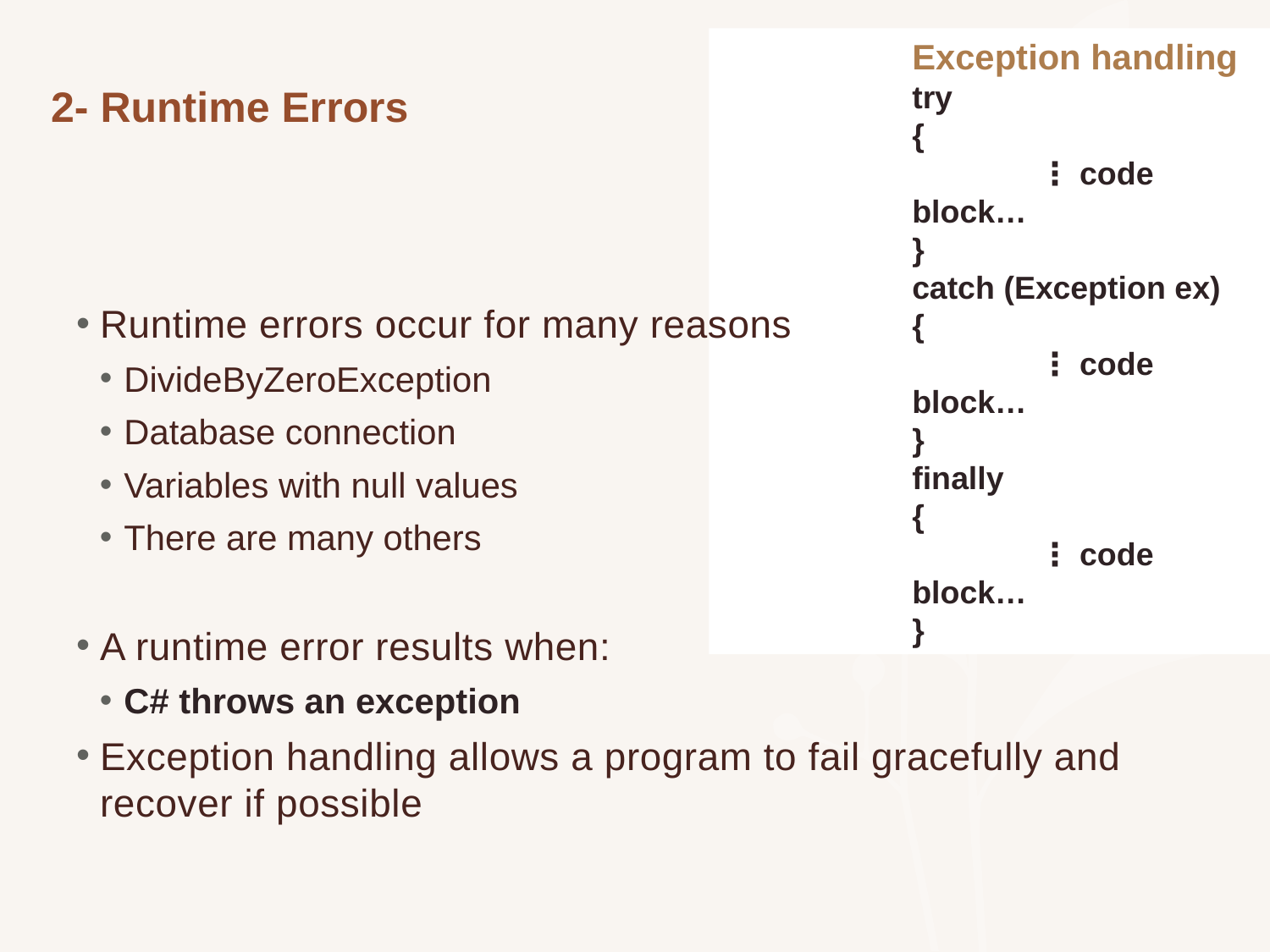

Exception handling
try
{
	⋮ code block…
}
catch (Exception ex)
{
	⋮ code block…
}
finally
{
	⋮ code block…
}
# 2- Runtime Errors
Runtime errors occur for many reasons
DivideByZeroException
Database connection
Variables with null values
There are many others

A runtime error results when:
C# throws an exception
Exception handling allows a program to fail gracefully and recover if possible